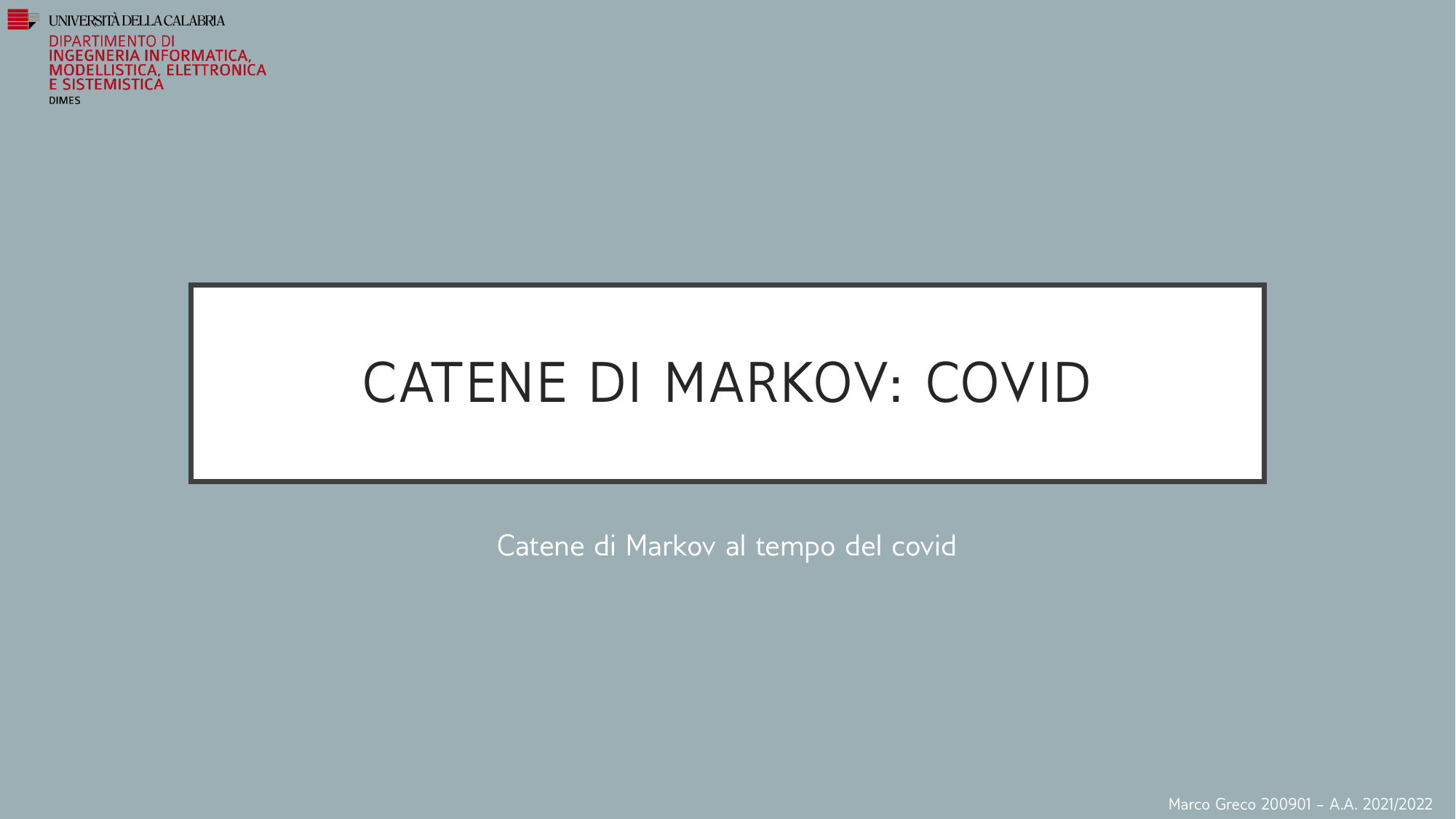

# catene di markov: Covid
Catene di Markov al tempo del covid